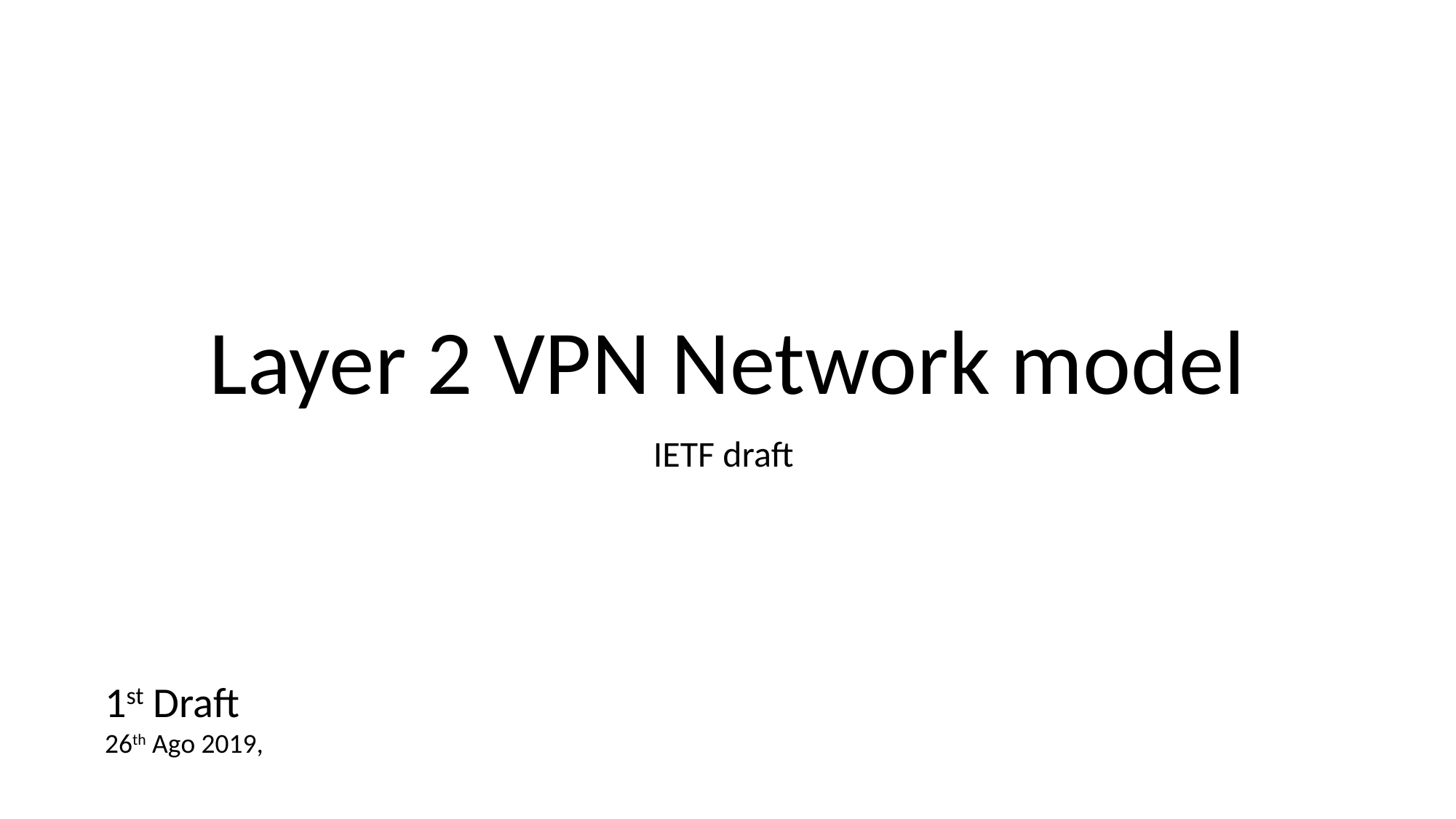

# Layer 2 VPN Network model
IETF draft
1st Draft
26th Ago 2019,